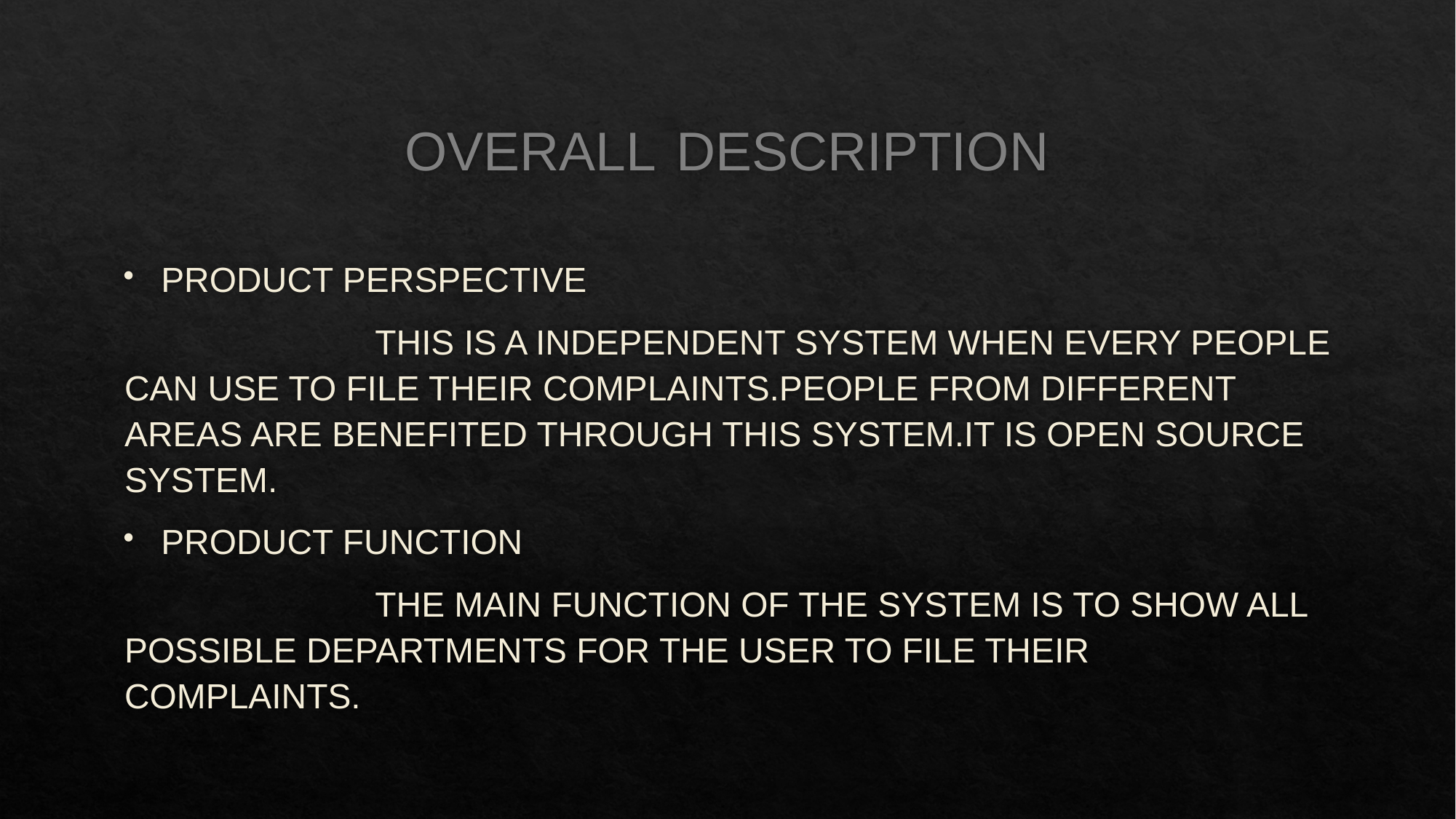

# OVERALL DESCRIPTION
PRODUCT PERSPECTIVE
                          THIS IS A INDEPENDENT SYSTEM WHEN EVERY PEOPLE CAN USE TO FILE THEIR COMPLAINTS.PEOPLE FROM DIFFERENT AREAS ARE BENEFITED THROUGH THIS SYSTEM.IT IS OPEN SOURCE SYSTEM.
PRODUCT FUNCTION
                          THE MAIN FUNCTION OF THE SYSTEM IS TO SHOW ALL POSSIBLE DEPARTMENTS FOR THE USER TO FILE THEIR COMPLAINTS.